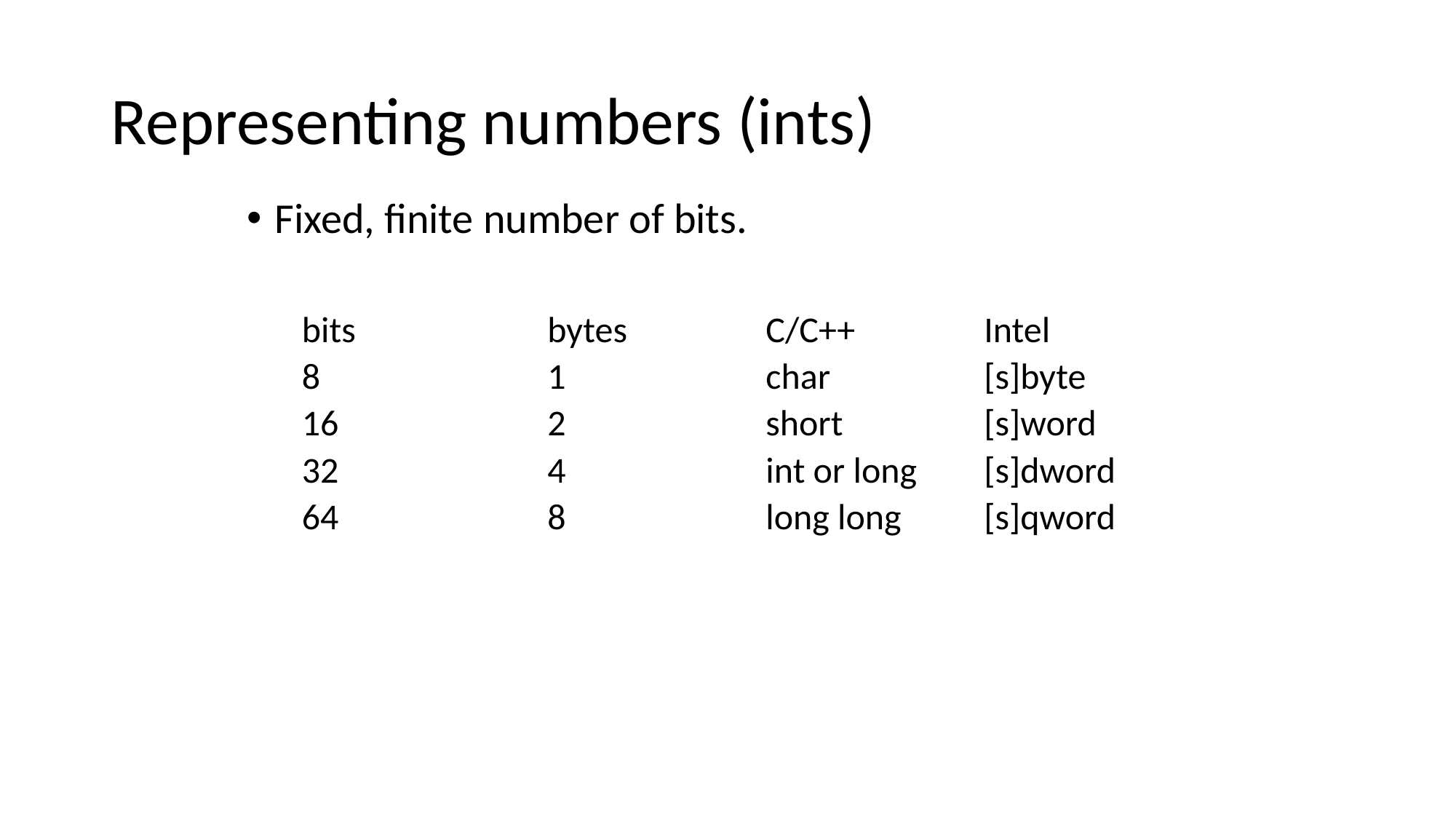

# Representing numbers (ints)
Fixed, finite number of bits.

bits		bytes		C/C++		Intel
8			1		char		[s]byte
16		2		short		[s]word
32		4		int or long	[s]dword
64		8		long long	[s]qword